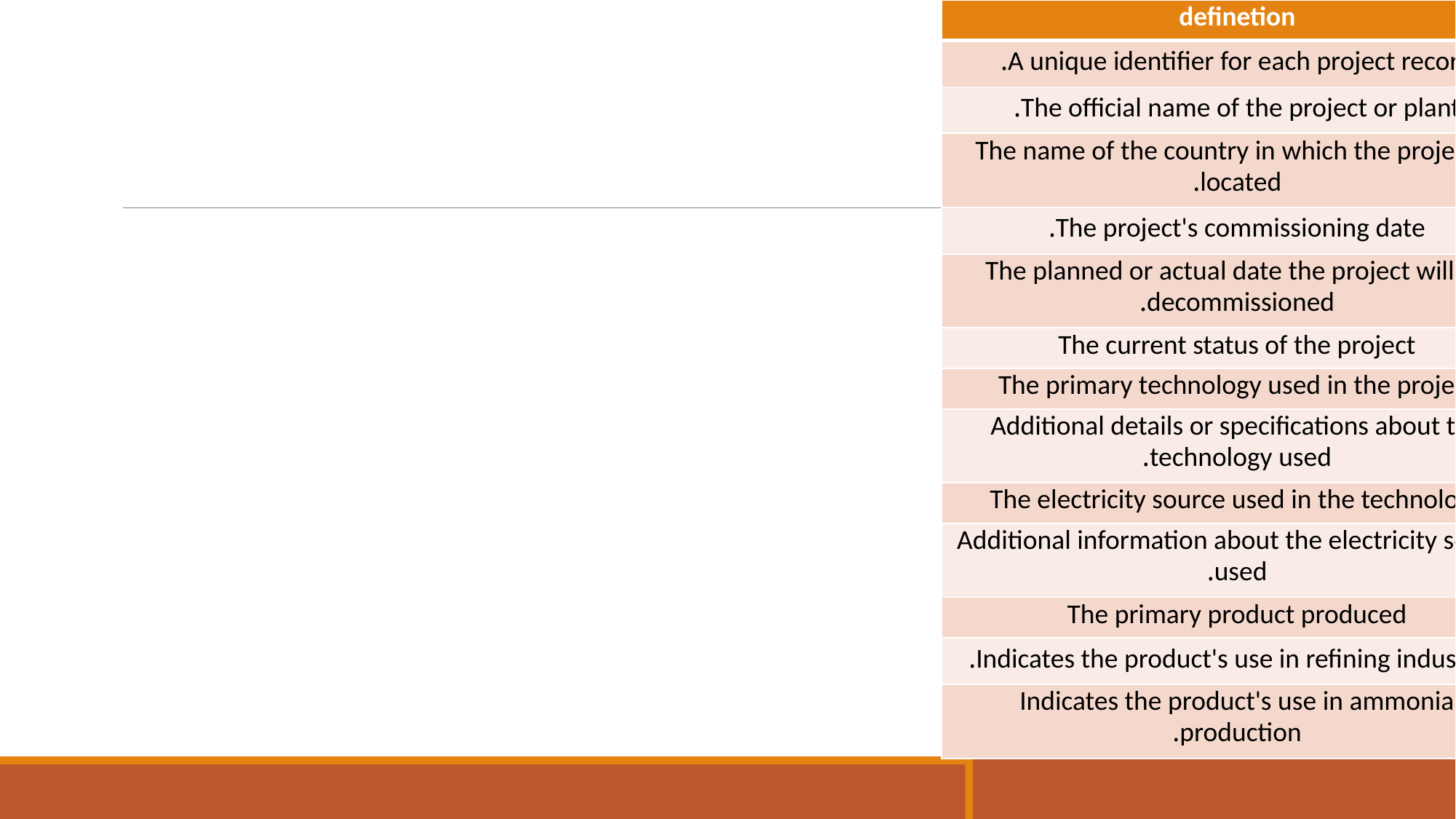

| definetion | Name of column |
| --- | --- |
| A unique identifier for each project record. | Ref |
| The official name of the project or plant. | Project name |
| The name of the country in which the project is located. | Country |
| The project's commissioning date. | Date online |
| The planned or actual date the project will be decommissioned. | Decommission date |
| The current status of the project | Status |
| The primary technology used in the project | Technology |
| Additional details or specifications about the technology used. | Technology\_details |
| The electricity source used in the technology | Technology\_electricity |
| Additional information about the electricity source used. | Technology\_electricity\_details |
| The primary product produced | Product |
| Indicates the product's use in refining industries. | EndUse\_Refining |
| Indicates the product's use in ammonia production. | EndUse\_Ammonia |
# Definition of column in dataset